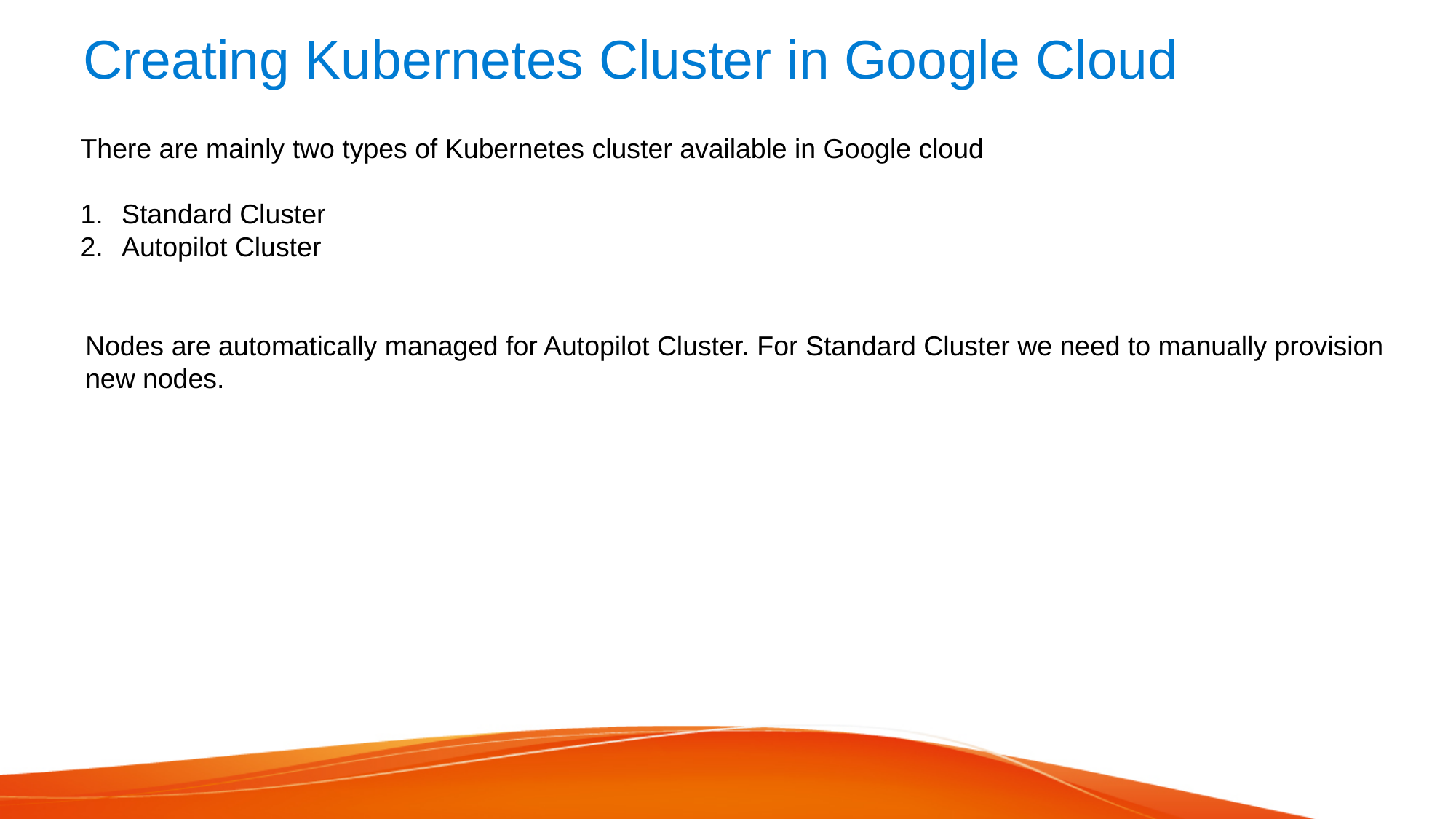

# Creating Kubernetes Cluster in Google Cloud
There are mainly two types of Kubernetes cluster available in Google cloud

Standard Cluster
Autopilot Cluster

Nodes are automatically managed for Autopilot Cluster. For Standard Cluster we need to manually provision new nodes.

4